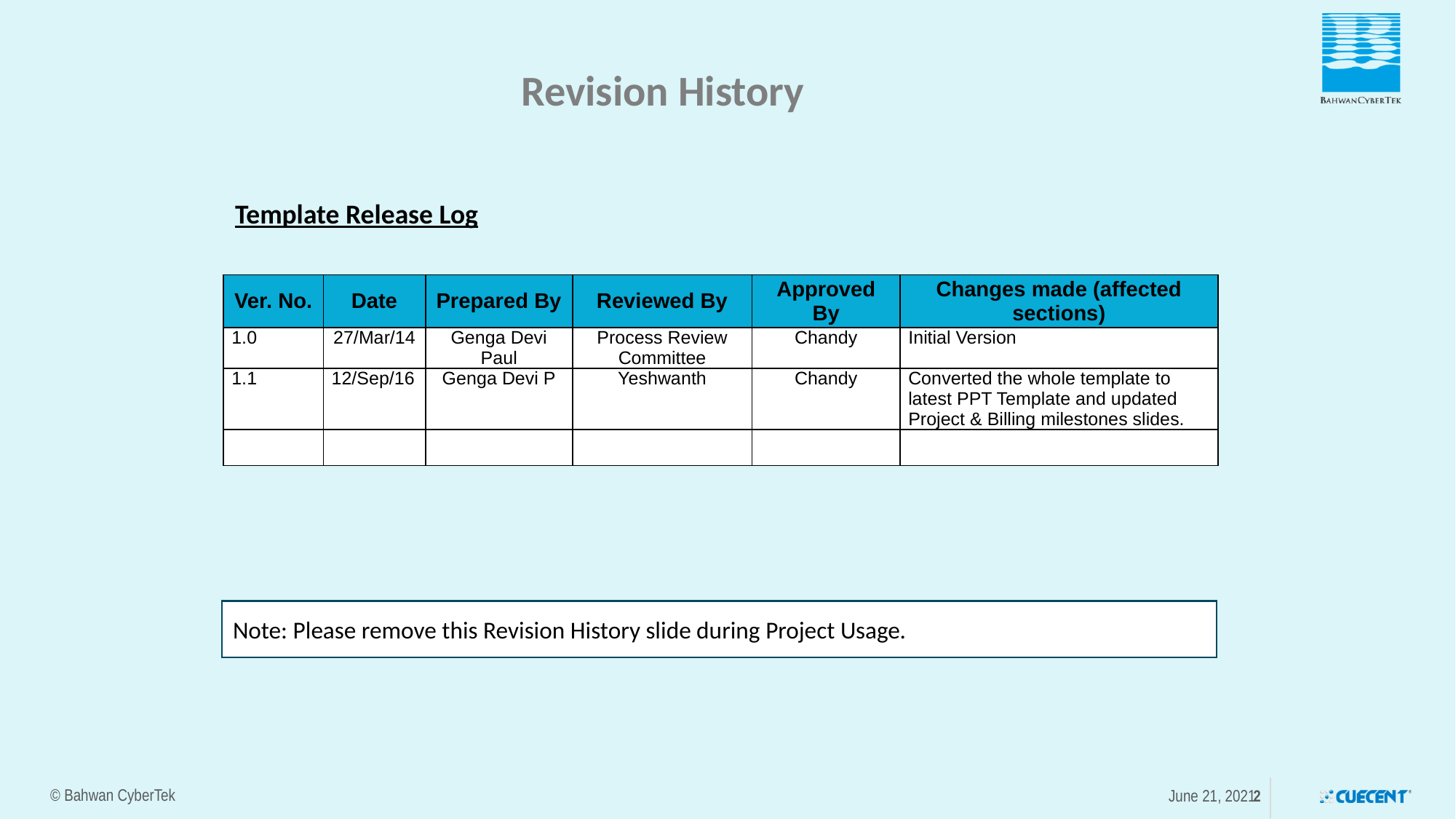

# Revision History
Template Release Log
| Ver. No. | Date | Prepared By | Reviewed By | Approved By | Changes made (affected sections) |
| --- | --- | --- | --- | --- | --- |
| 1.0 | 27/Mar/14 | Genga Devi Paul | Process Review Committee | Chandy | Initial Version |
| 1.1 | 12/Sep/16 | Genga Devi P | Yeshwanth | Chandy | Converted the whole template to latest PPT Template and updated Project & Billing milestones slides. |
|  |  |  |  |  |  |
Note: Please remove this Revision History slide during Project Usage.